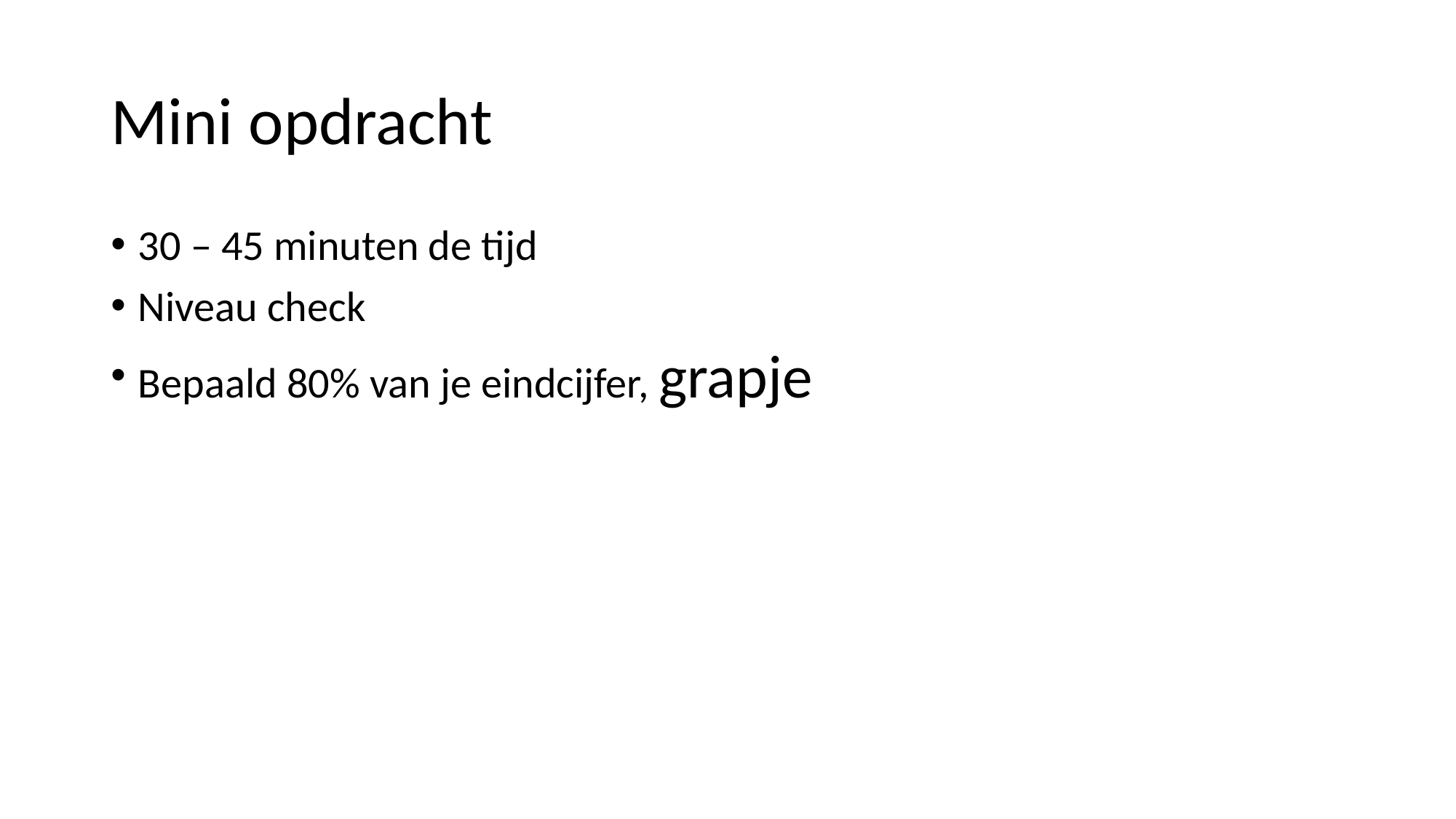

# Mini opdracht
30 – 45 minuten de tijd
Niveau check
Bepaald 80% van je eindcijfer, grapje